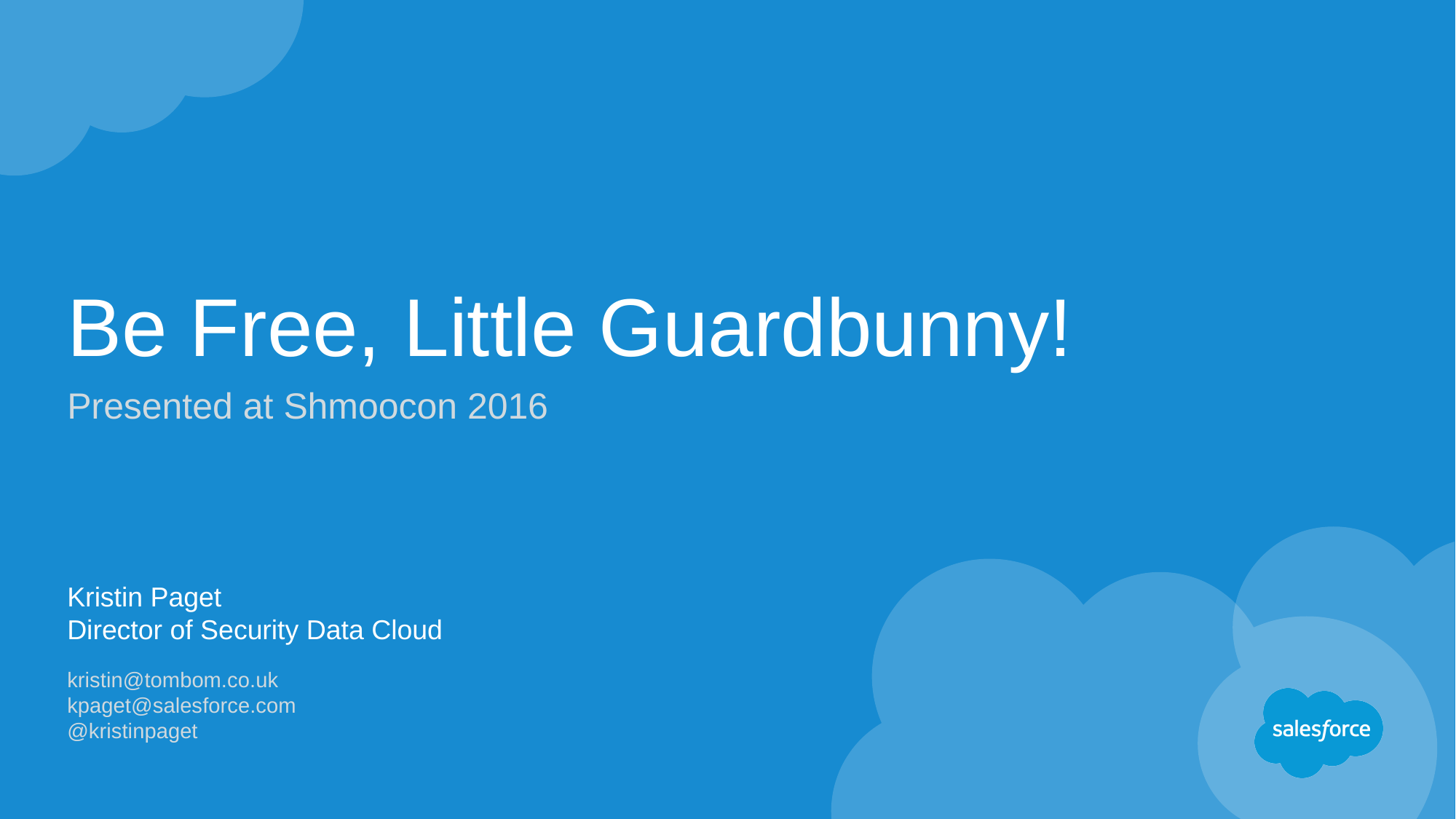

# Be Free, Little Guardbunny!
Presented at Shmoocon 2016
Kristin Paget
Director of Security Data Cloud
kristin@tombom.co.uk
kpaget@salesforce.com
@kristinpaget